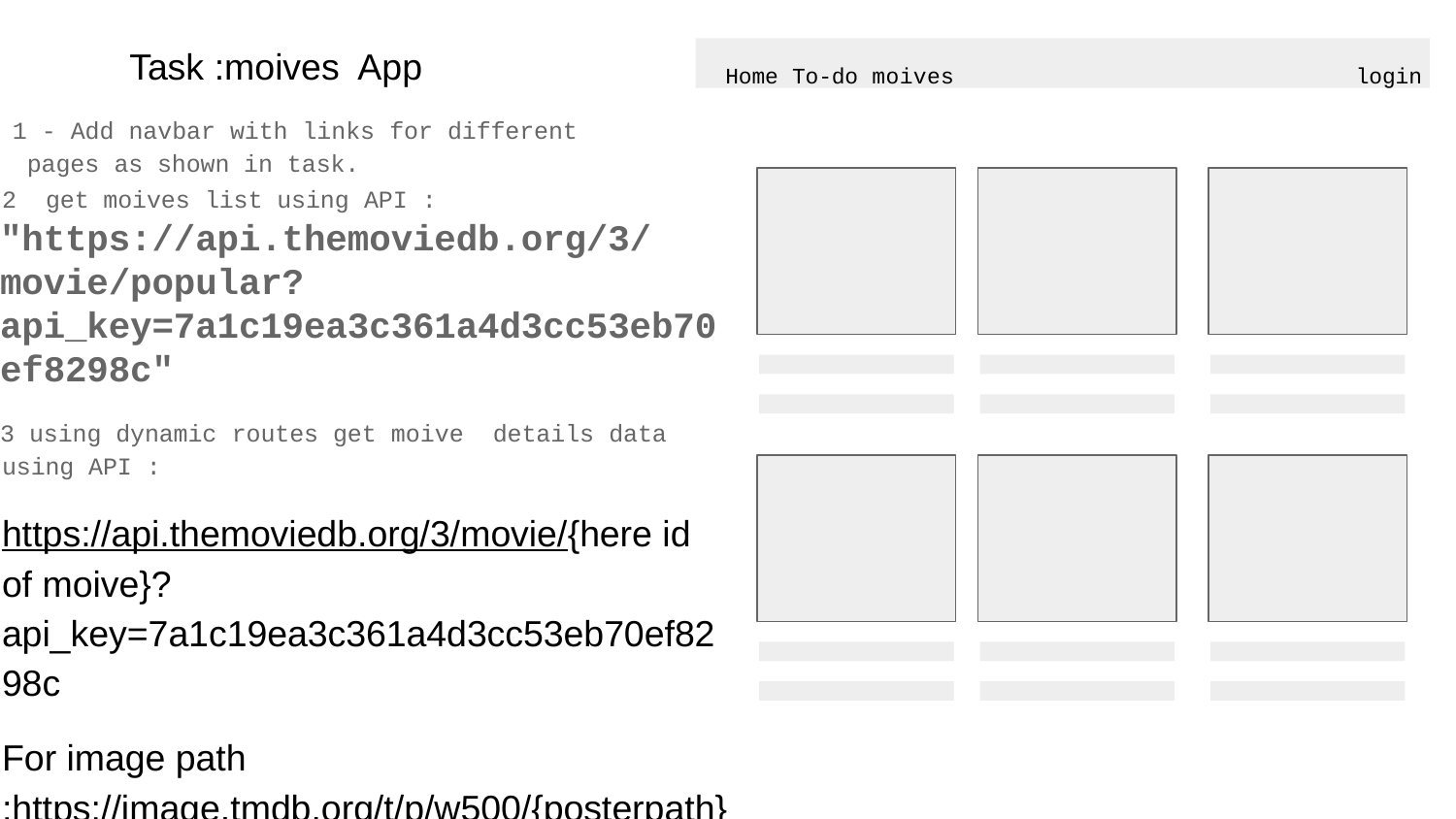

Task :moives  App
Home To-do moives 	login
1 - Add navbar with links for different  pages as shown in task.

get moives list using API :
"https://api.themoviedb.org/3/movie/popular?api_key=7a1c19ea3c361a4d3cc53eb70ef8298c"
 using dynamic routes get moive  details data using API :
https://api.themoviedb.org/3/movie/{here id  of moive}?api_key=7a1c19ea3c361a4d3cc53eb70ef8298c
For image path :https://image.tmdb.org/t/p/w500/{posterpath}